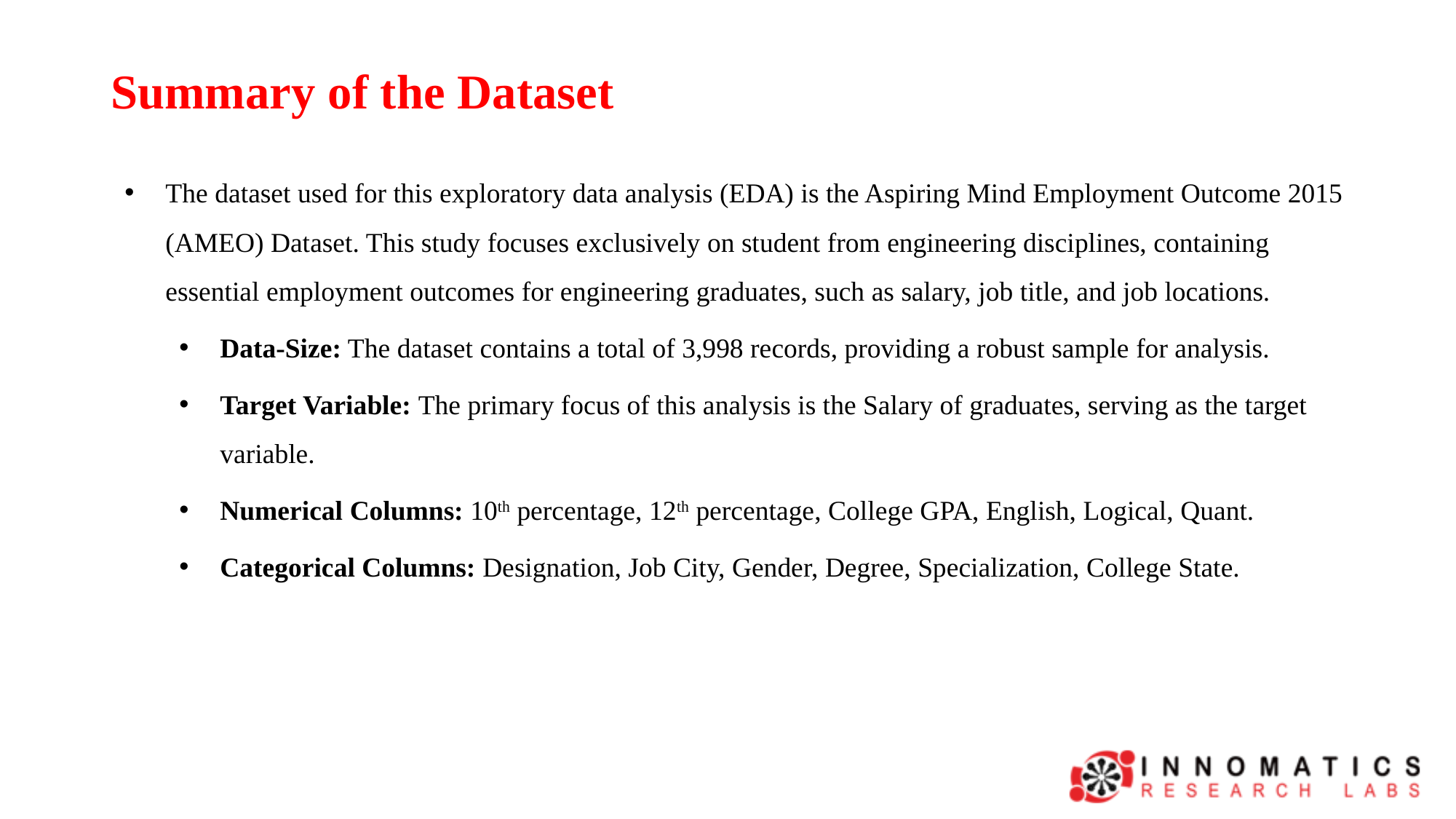

# Summary of the Dataset
The dataset used for this exploratory data analysis (EDA) is the Aspiring Mind Employment Outcome 2015 (AMEO) Dataset. This study focuses exclusively on student from engineering disciplines, containing essential employment outcomes for engineering graduates, such as salary, job title, and job locations.
Data-Size: The dataset contains a total of 3,998 records, providing a robust sample for analysis.
Target Variable: The primary focus of this analysis is the Salary of graduates, serving as the target variable.
Numerical Columns: 10th percentage, 12th percentage, College GPA, English, Logical, Quant.
Categorical Columns: Designation, Job City, Gender, Degree, Specialization, College State.